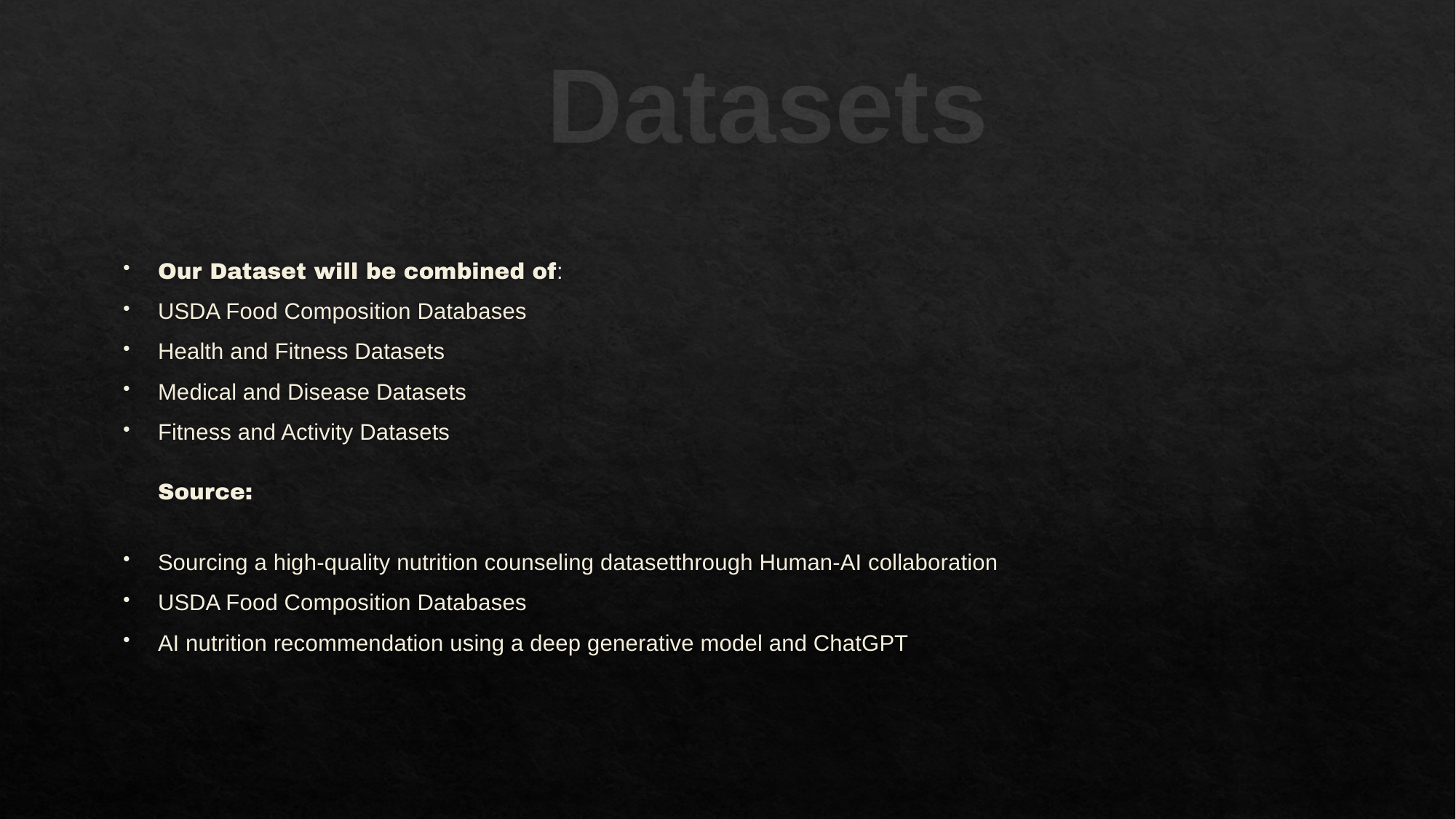

# Datasets
Our Dataset will be combined of:
USDA Food Composition Databases
Health and Fitness Datasets
Medical and Disease Datasets
Fitness and Activity Datasets
Source:
Sourcing a high-quality nutrition counseling datasetthrough Human-AI collaboration
USDA Food Composition Databases
AI nutrition recommendation using a deep generative model and ChatGPT